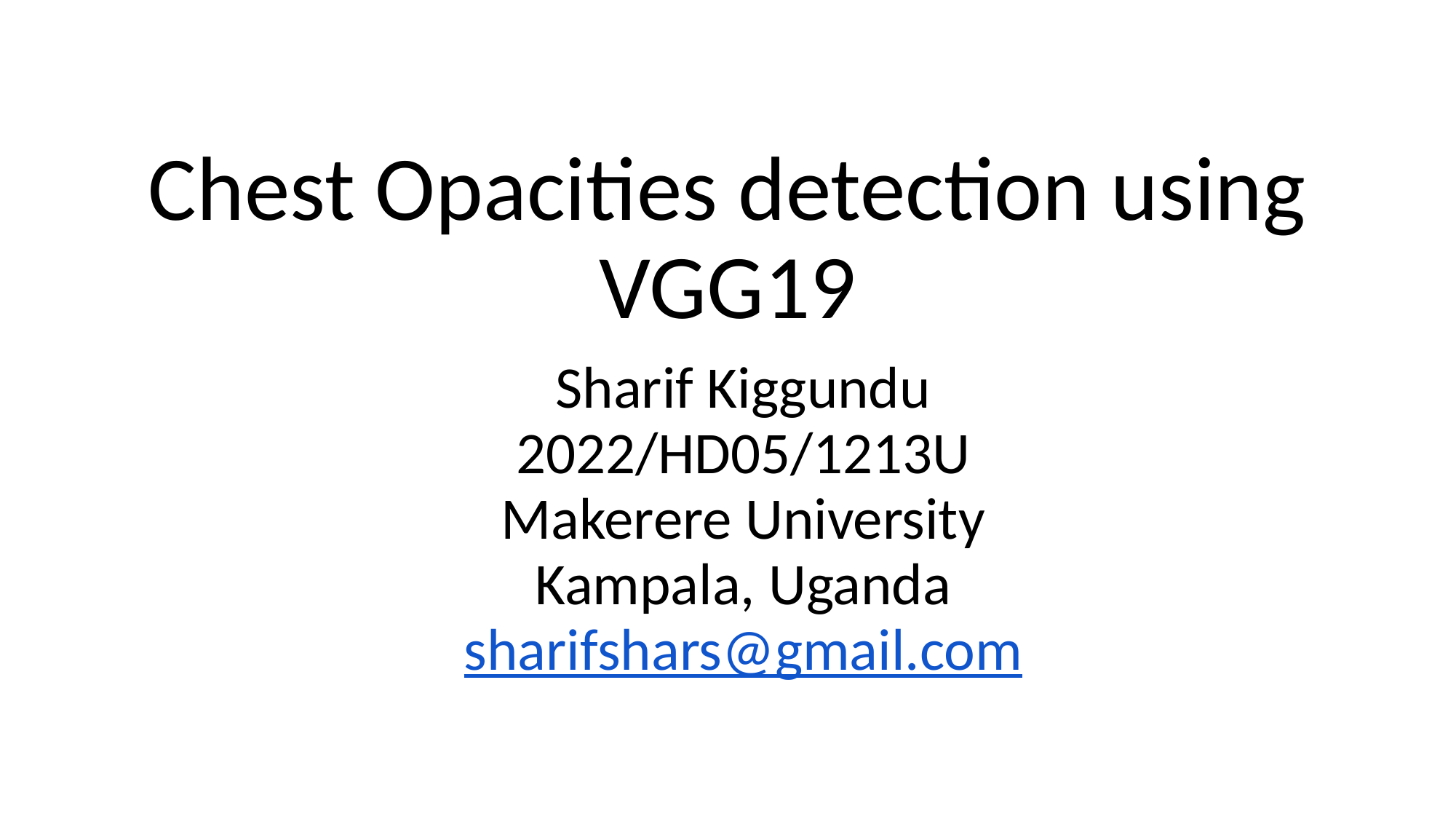

# Chest Opacities detection using VGG19
Sharif Kiggundu
2022/HD05/1213U
Makerere University
Kampala, Uganda
sharifshars@gmail.com